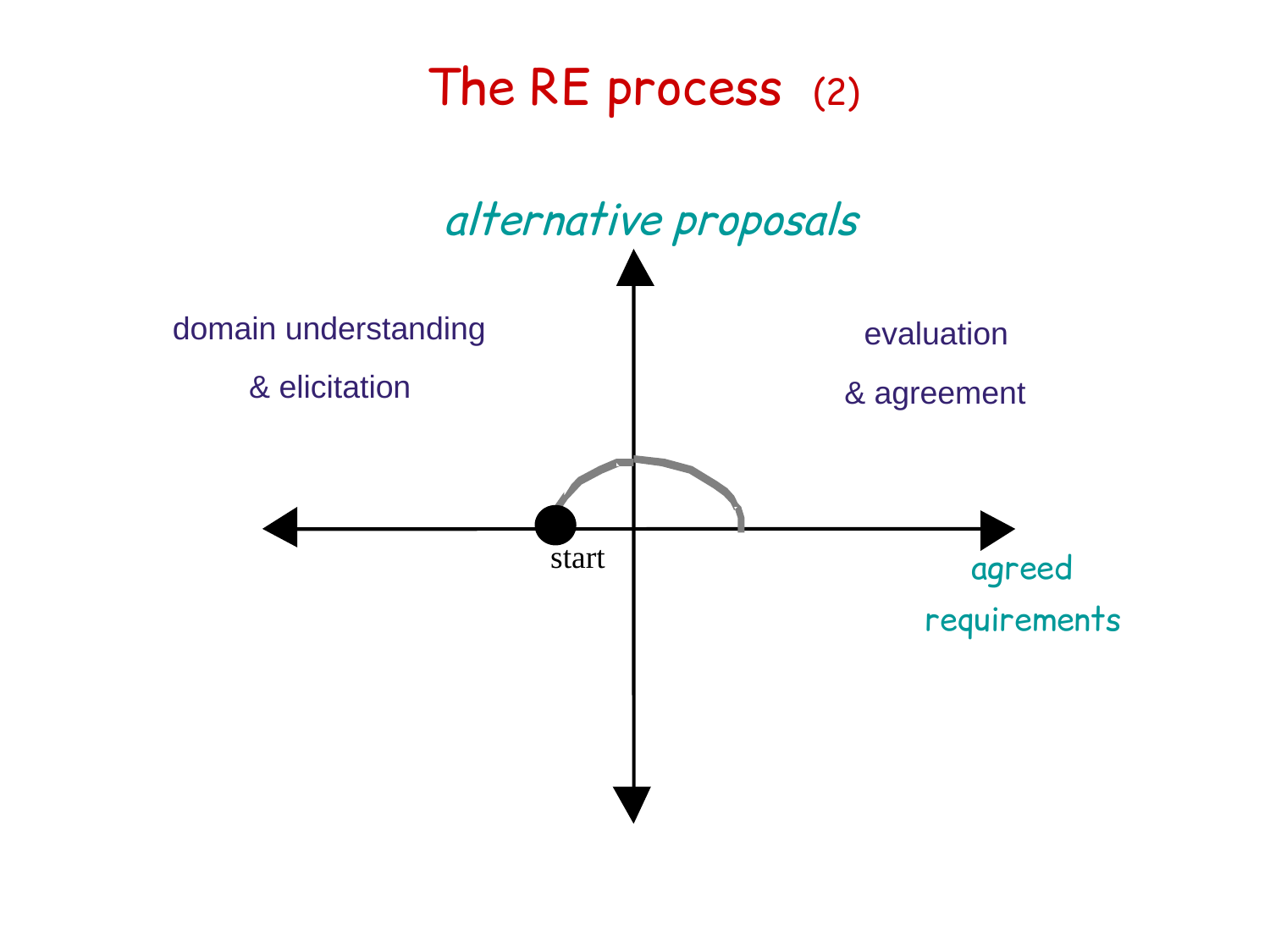

# The RE process  (2)

 alternative proposals

domain understanding
evaluation
& elicitation
& agreement

start

agreed
requirements